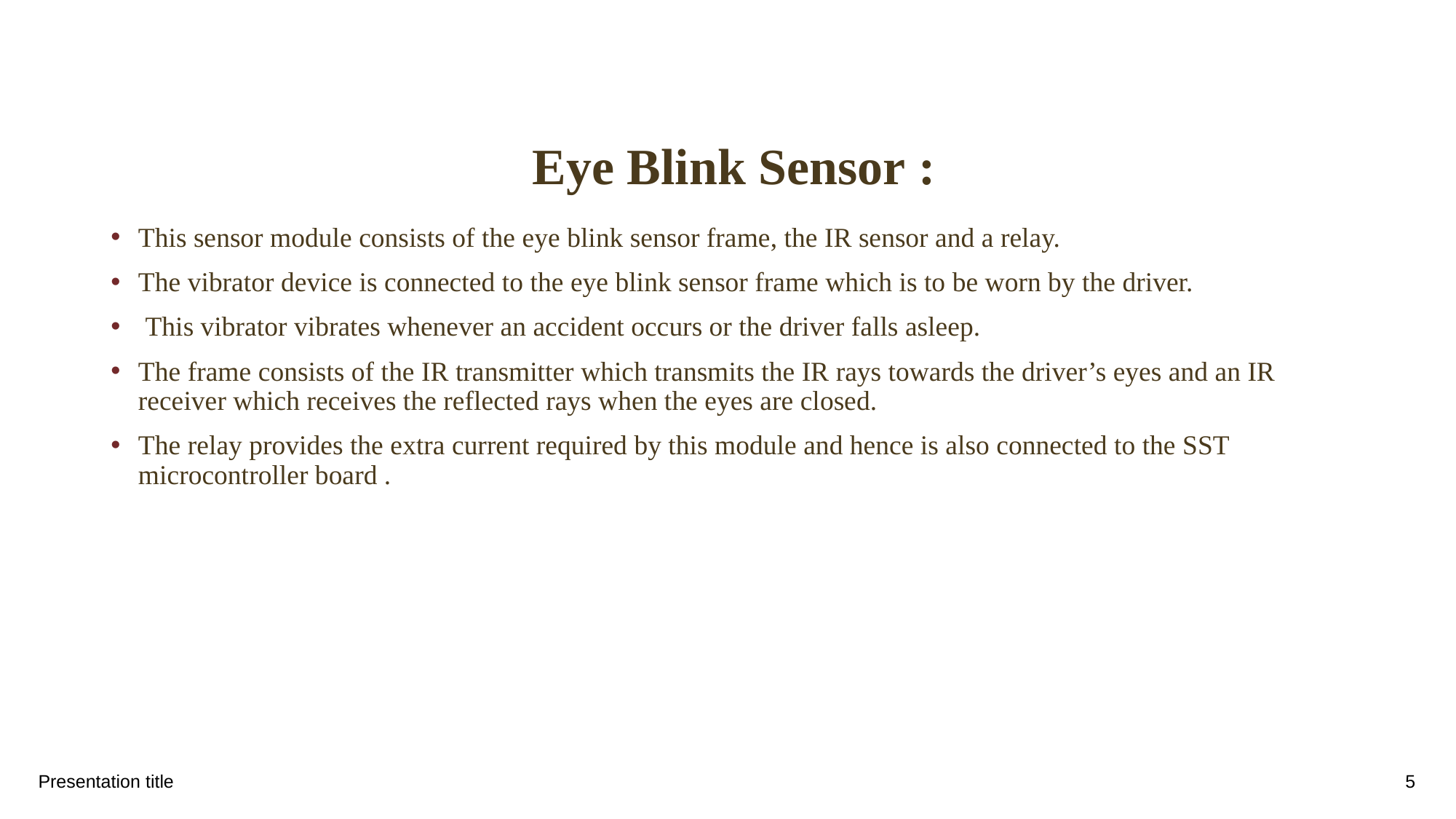

# Eye Blink Sensor :
This sensor module consists of the eye blink sensor frame, the IR sensor and a relay.
The vibrator device is connected to the eye blink sensor frame which is to be worn by the driver.
 This vibrator vibrates whenever an accident occurs or the driver falls asleep.
The frame consists of the IR transmitter which transmits the IR rays towards the driver’s eyes and an IR receiver which receives the reflected rays when the eyes are closed.
The relay provides the extra current required by this module and hence is also connected to the SST microcontroller board .

Presentation title
5